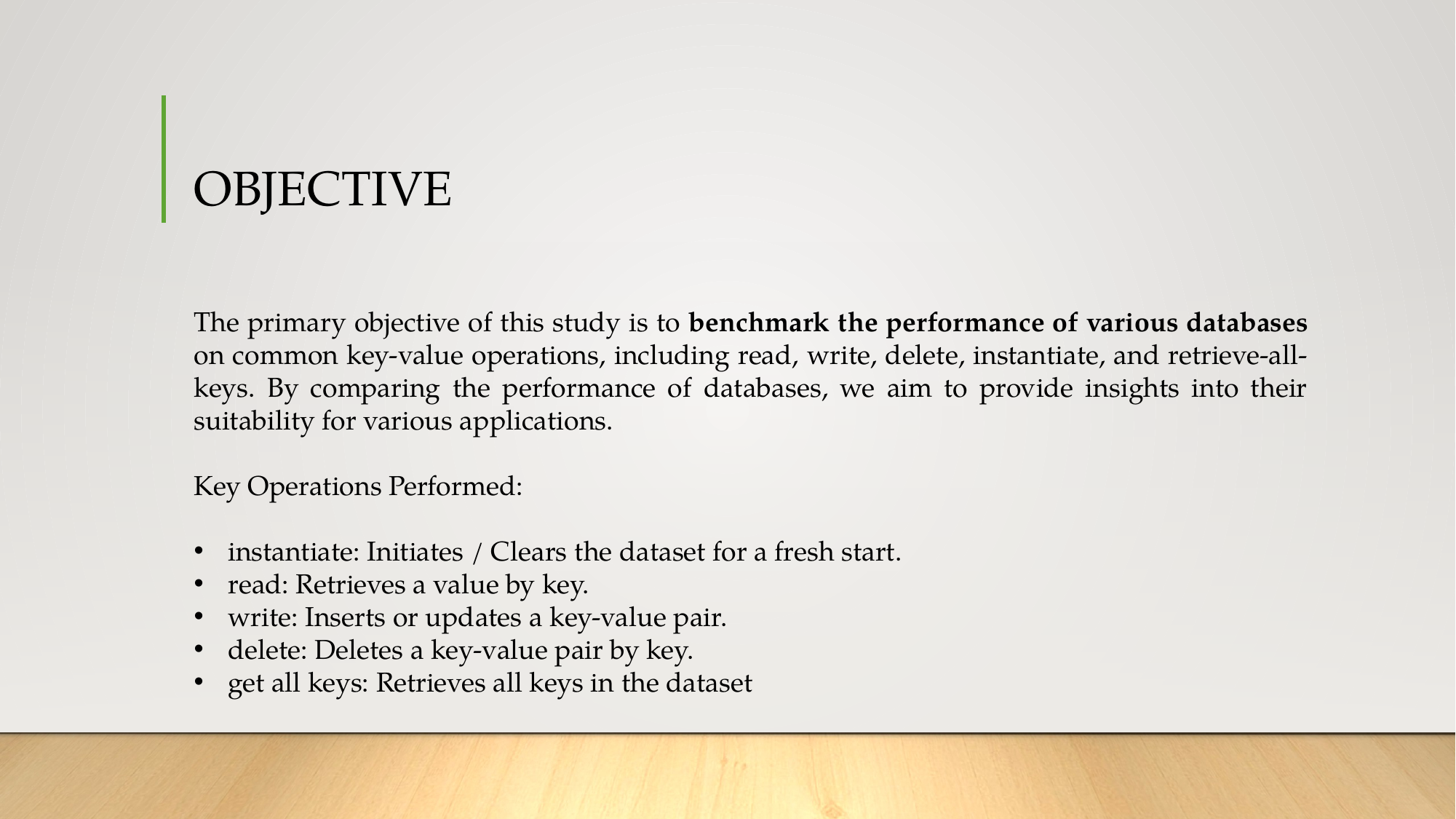

# OBJECTIVE
The primary objective of this study is to benchmark the performance of various databases on common key-value operations, including read, write, delete, instantiate, and retrieve-all-keys. By comparing the performance of databases, we aim to provide insights into their suitability for various applications.

Key Operations Performed:

instantiate: Initiates / Clears the dataset for a fresh start.
read: Retrieves a value by key.
write: Inserts or updates a key-value pair.
delete: Deletes a key-value pair by key.
get all keys: Retrieves all keys in the dataset